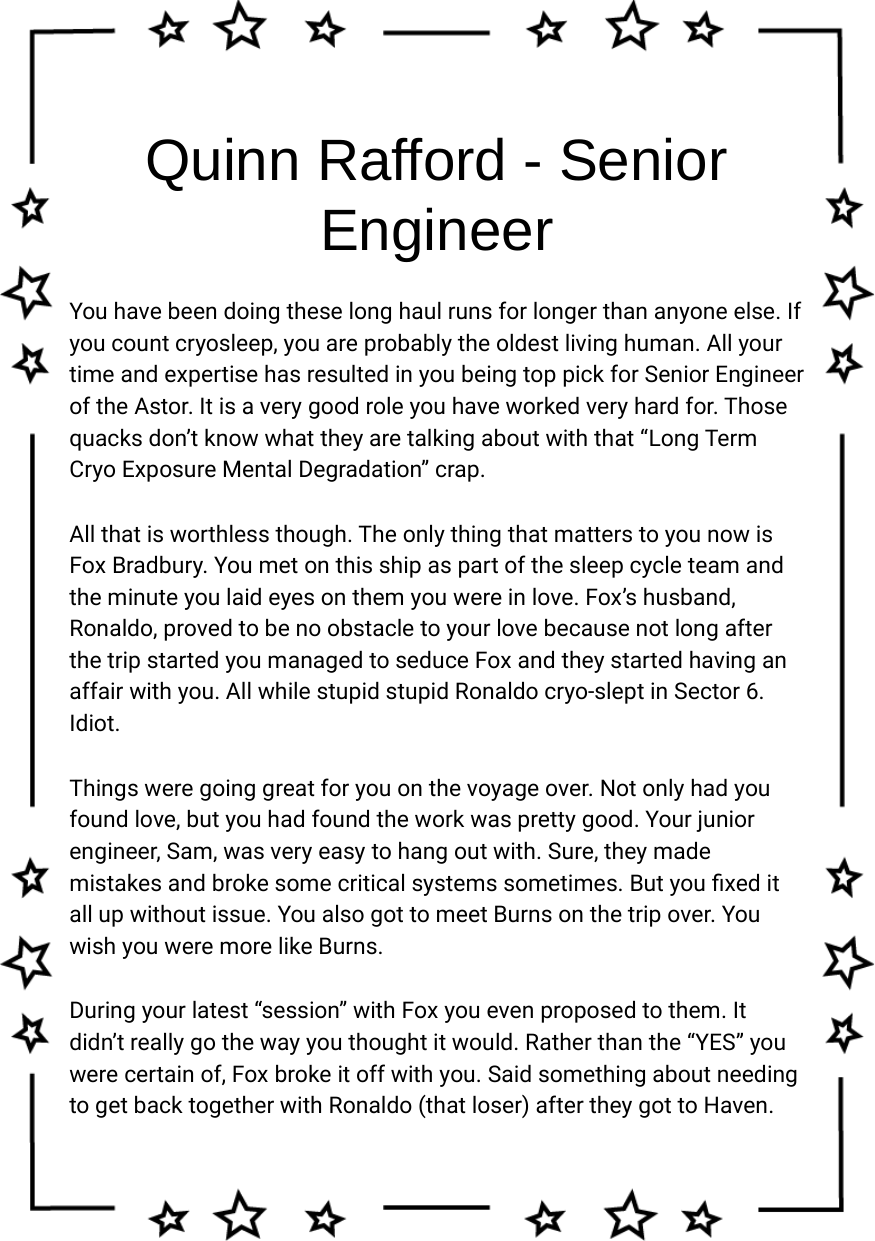

# Quinn Rafford - Senior Engineer
You have been doing these long haul runs for longer than anyone else. If you count cryosleep, you are probably the oldest living human. All your time and expertise has resulted in you being top pick for Senior Engineer of the Astor. It is a very good role you have worked very hard for. Those quacks don’t know what they are talking about with that “Long Term Cryo Exposure Mental Degradation” crap.
All that is worthless though. The only thing that matters to you now is Fox Bradbury. You met on this ship as part of the sleep cycle team and the minute you laid eyes on them you were in love. Fox’s husband, Ronaldo, proved to be no obstacle to your love because not long after the trip started you managed to seduce Fox and they started having an affair with you. All while stupid stupid Ronaldo cryo-slept in Sector 6. Idiot.
Things were going great for you on the voyage over. Not only had you found love, but you had found the work was pretty good. Your junior engineer, Sam, was very easy to hang out with. Sure, they made mistakes and broke some critical systems sometimes. But you fixed it all up without issue. You also got to meet Burns on the trip over. You wish you were more like Burns.
During your latest “session” with Fox you even proposed to them. It didn’t really go the way you thought it would. Rather than the “YES” you were certain of, Fox broke it off with you. Said something about needing to get back together with Ronaldo (that loser) after they got to Haven.